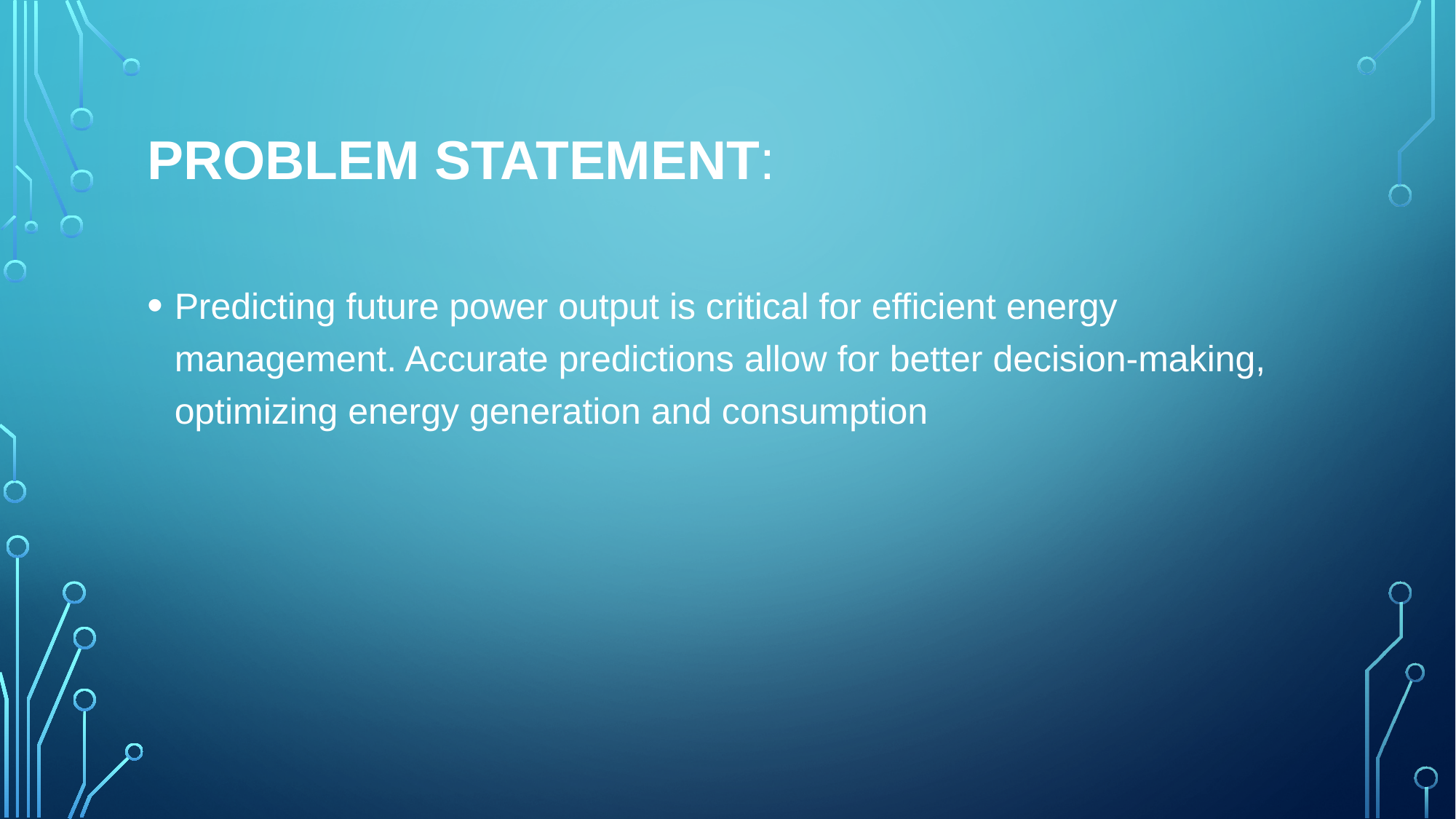

# Problem Statement:
Predicting future power output is critical for efficient energy management. Accurate predictions allow for better decision-making, optimizing energy generation and consumption